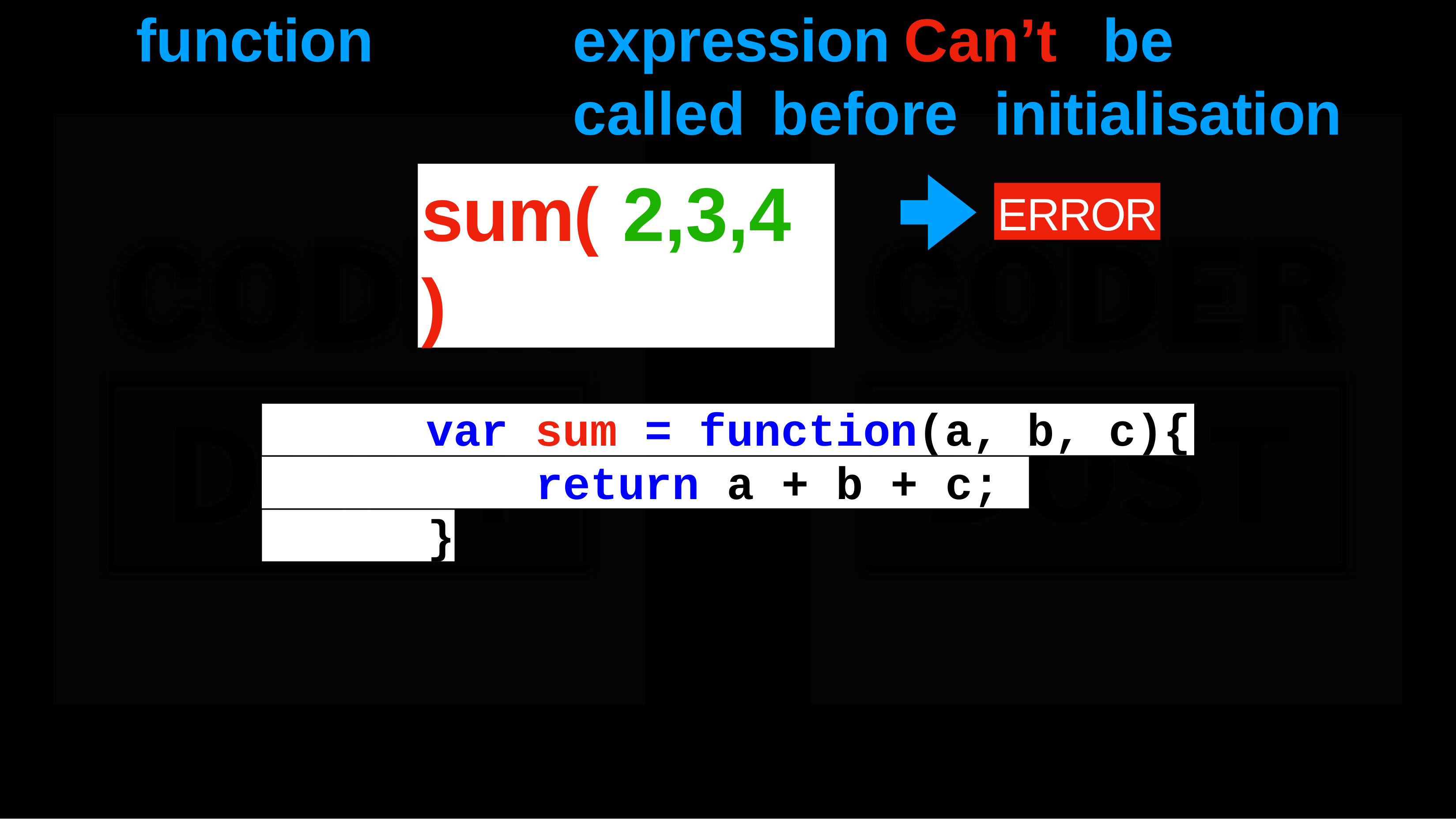

# function	expression	Can’t	be	called	before  initialisation
sum(	2,3,4	)

ERROR
var sum = function(a, b, c){
return a + b + c;
}